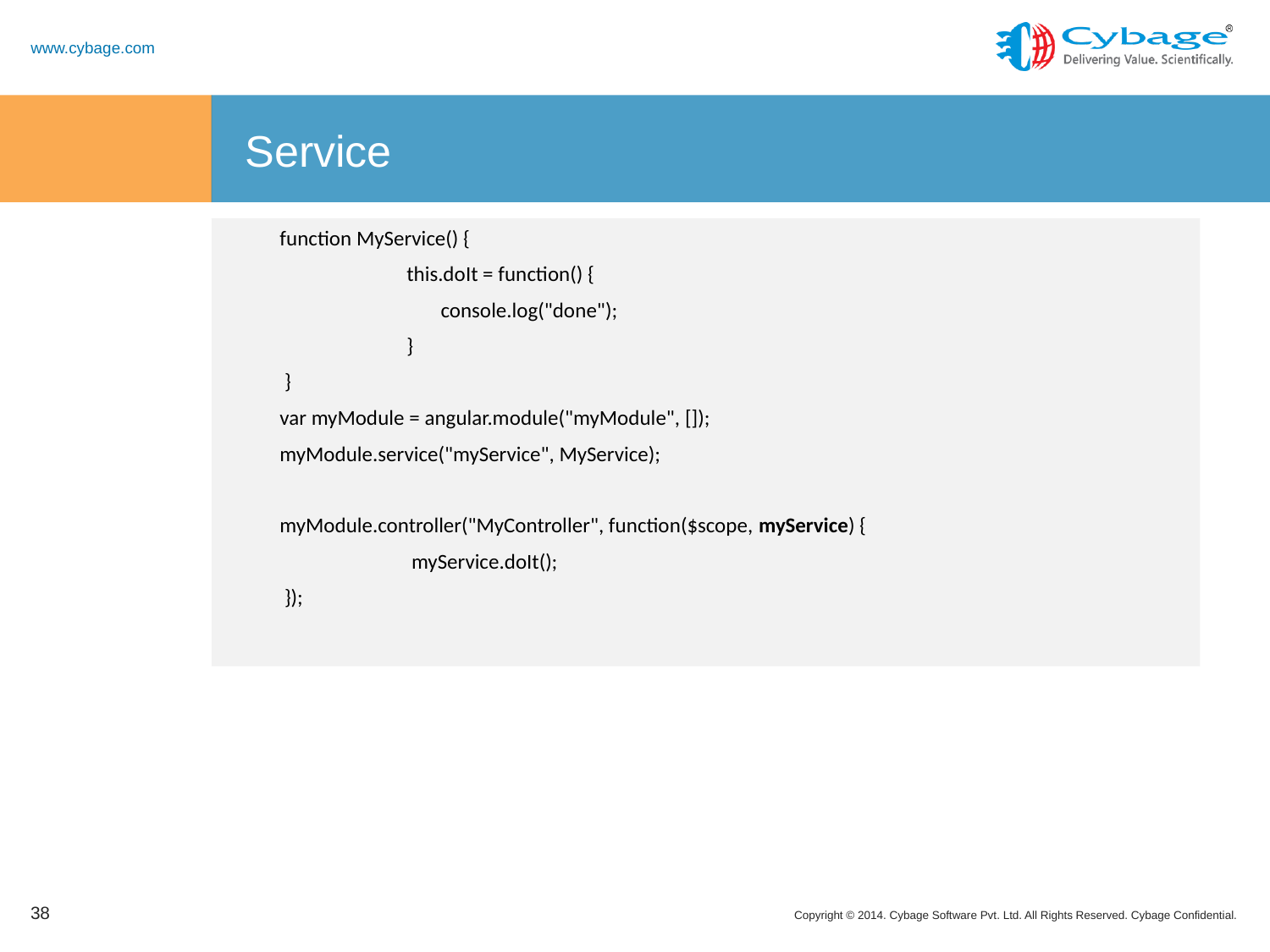

# Service
function MyService() {
	this.doIt = function() {
	       console.log("done");
	}
 }
var myModule = angular.module("myModule", []);
myModule.service("myService", MyService);

myModule.controller("MyController", function($scope, myService) {
	 myService.doIt();
 });
38